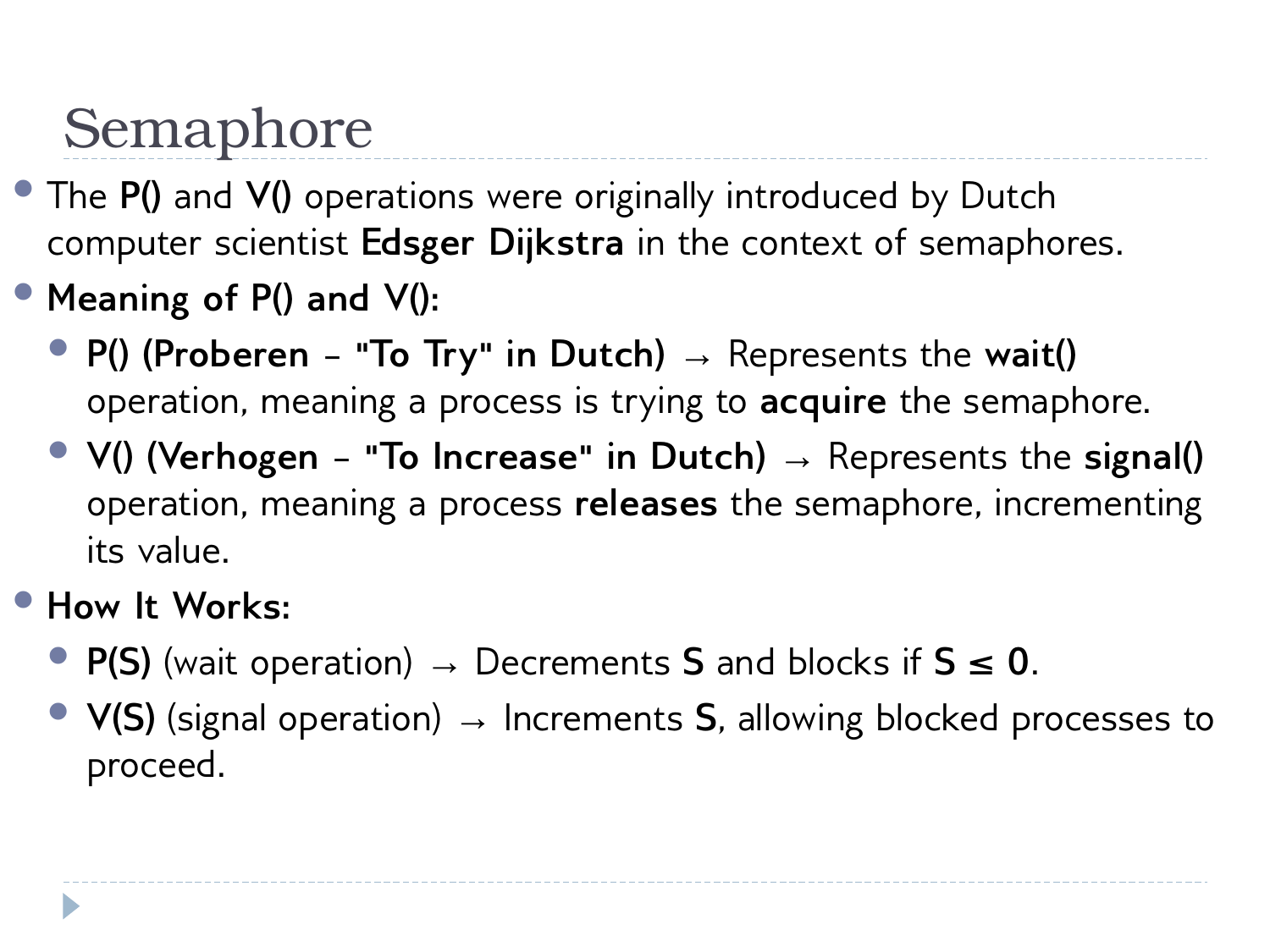

# Semaphore
The P() and V() operations were originally introduced by Dutch computer scientist Edsger Dijkstra in the context of semaphores.
Meaning of P() and V():
P() (Proberen – "To Try" in Dutch) → Represents the wait() operation, meaning a process is trying to acquire the semaphore.
V() (Verhogen – "To Increase" in Dutch) → Represents the signal() operation, meaning a process releases the semaphore, incrementing its value.
How It Works:
P(S) (wait operation) → Decrements S and blocks if S ≤ 0.
V(S) (signal operation) → Increments S, allowing blocked processes to proceed.